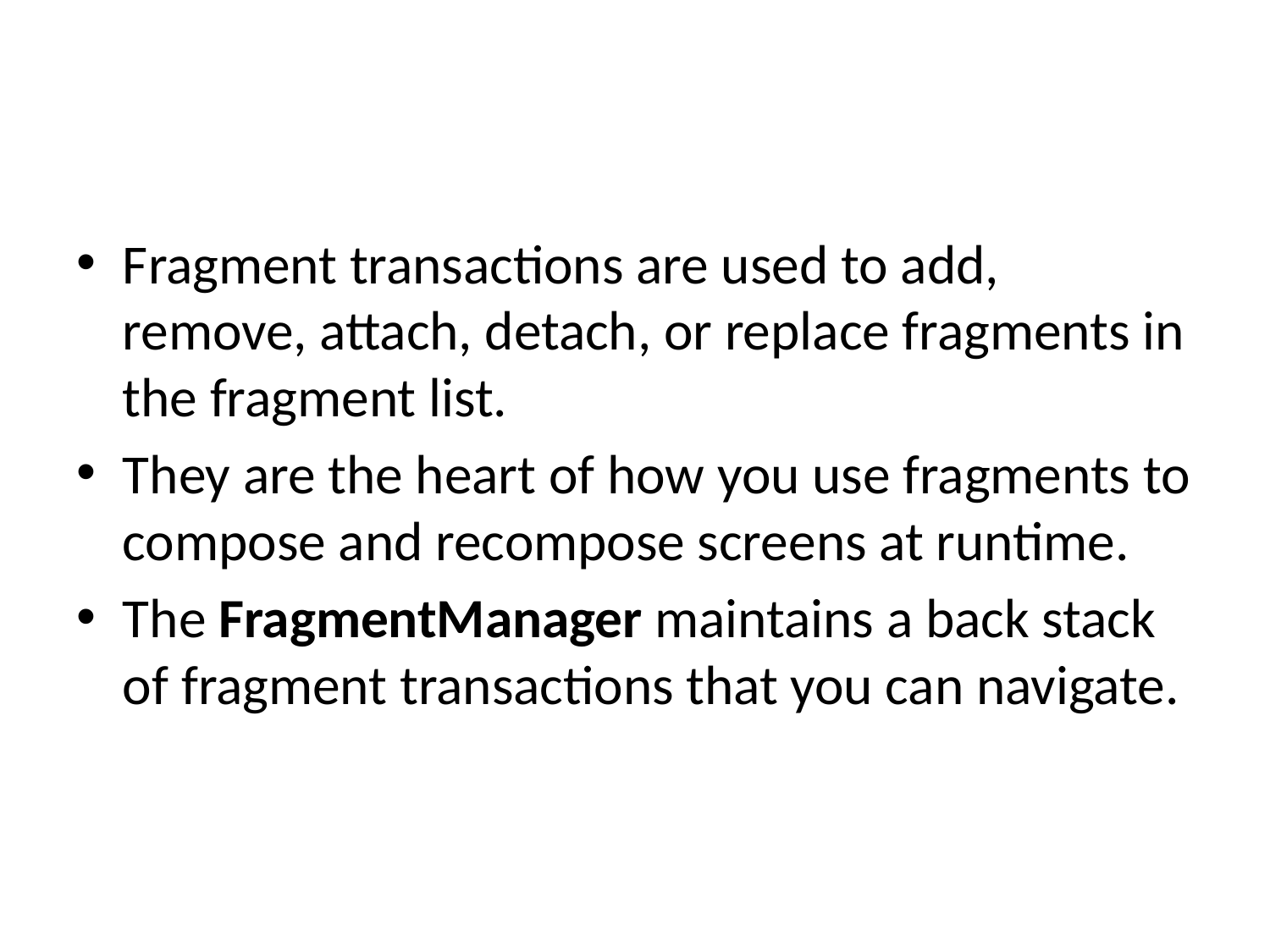

#
Fragment transactions are used to add, remove, attach, detach, or replace fragments in the fragment list.
They are the heart of how you use fragments to compose and recompose screens at runtime.
The FragmentManager maintains a back stack of fragment transactions that you can navigate.